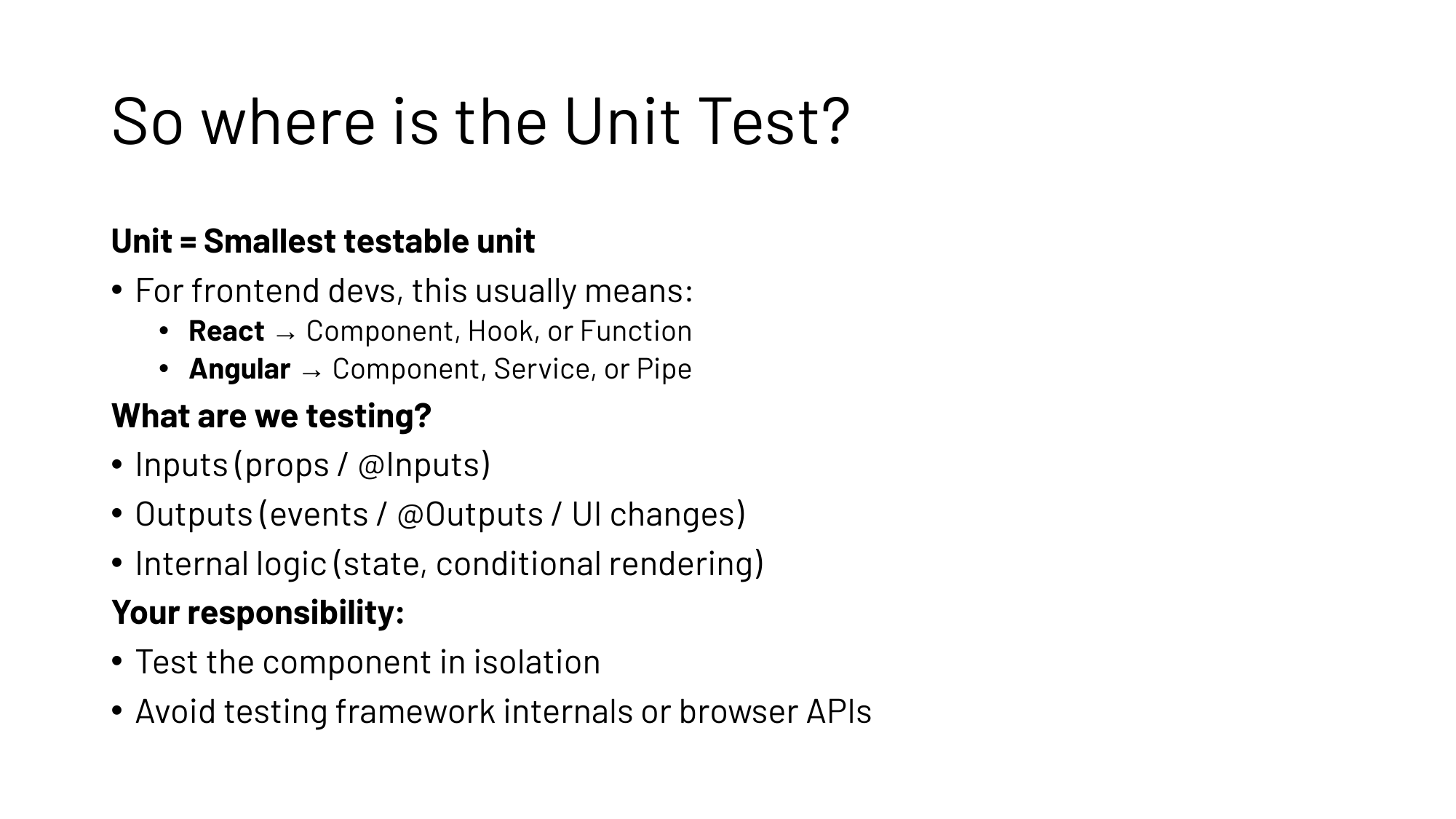

# So where is the Unit Test?
Unit = Smallest testable unit
For frontend devs, this usually means:
React → Component, Hook, or Function
Angular → Component, Service, or Pipe
What are we testing?
Inputs (props / @Inputs)
Outputs (events / @Outputs / UI changes)
Internal logic (state, conditional rendering)
Your responsibility:
Test the component in isolation
Avoid testing framework internals or browser APIs